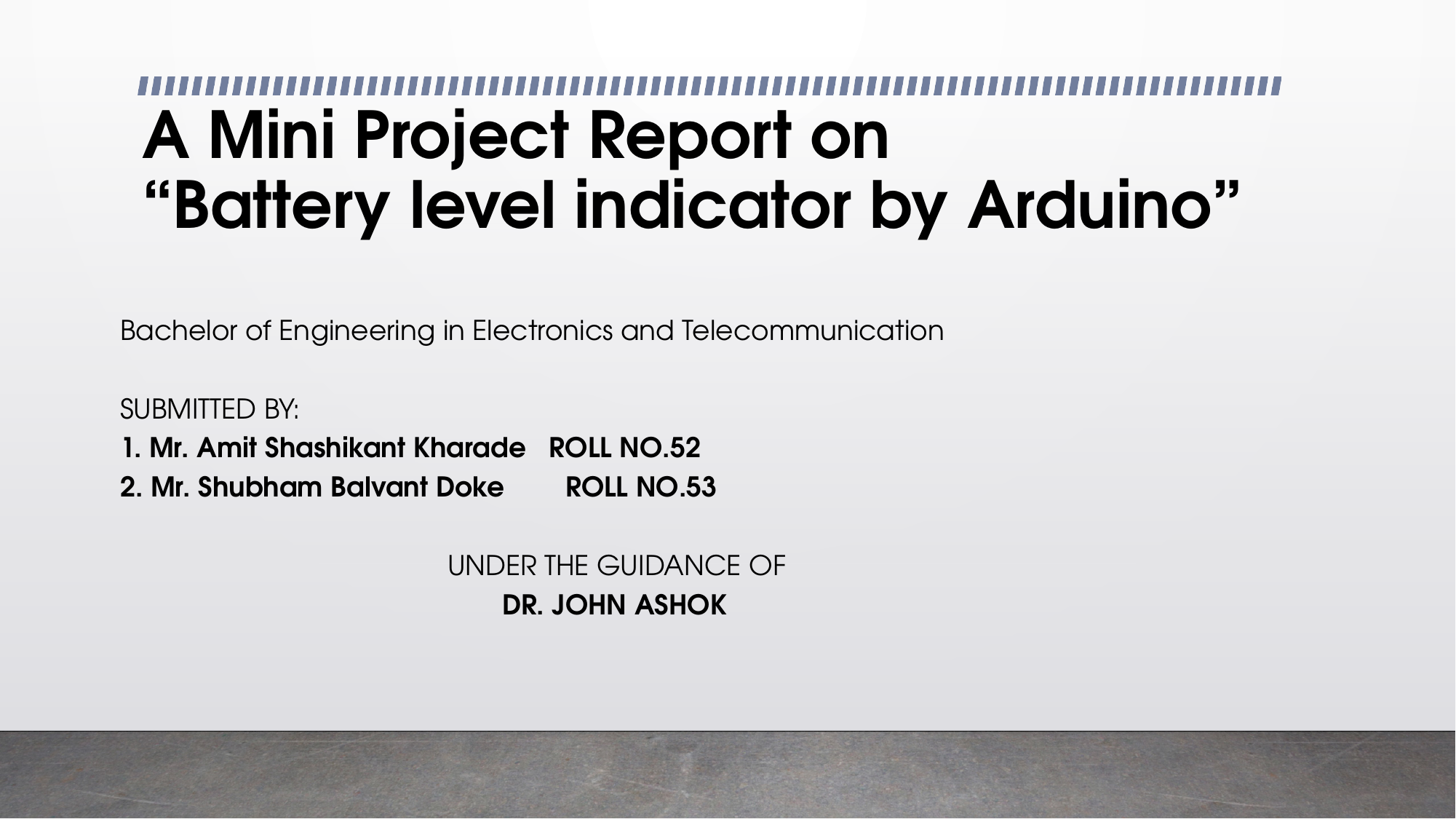

# A Mini Project Report on “Battery level indicator by Arduino”
Bachelor of Engineering in Electronics and Telecommunication
 
SUBMITTED BY:
1. Mr. Amit Shashikant Kharade   ROLL NO.52
2. Mr. Shubham Balvant Doke        ROLL NO.53
 
			UNDER THE GUIDANCE OF
                                                  DR. JOHN ASHOK